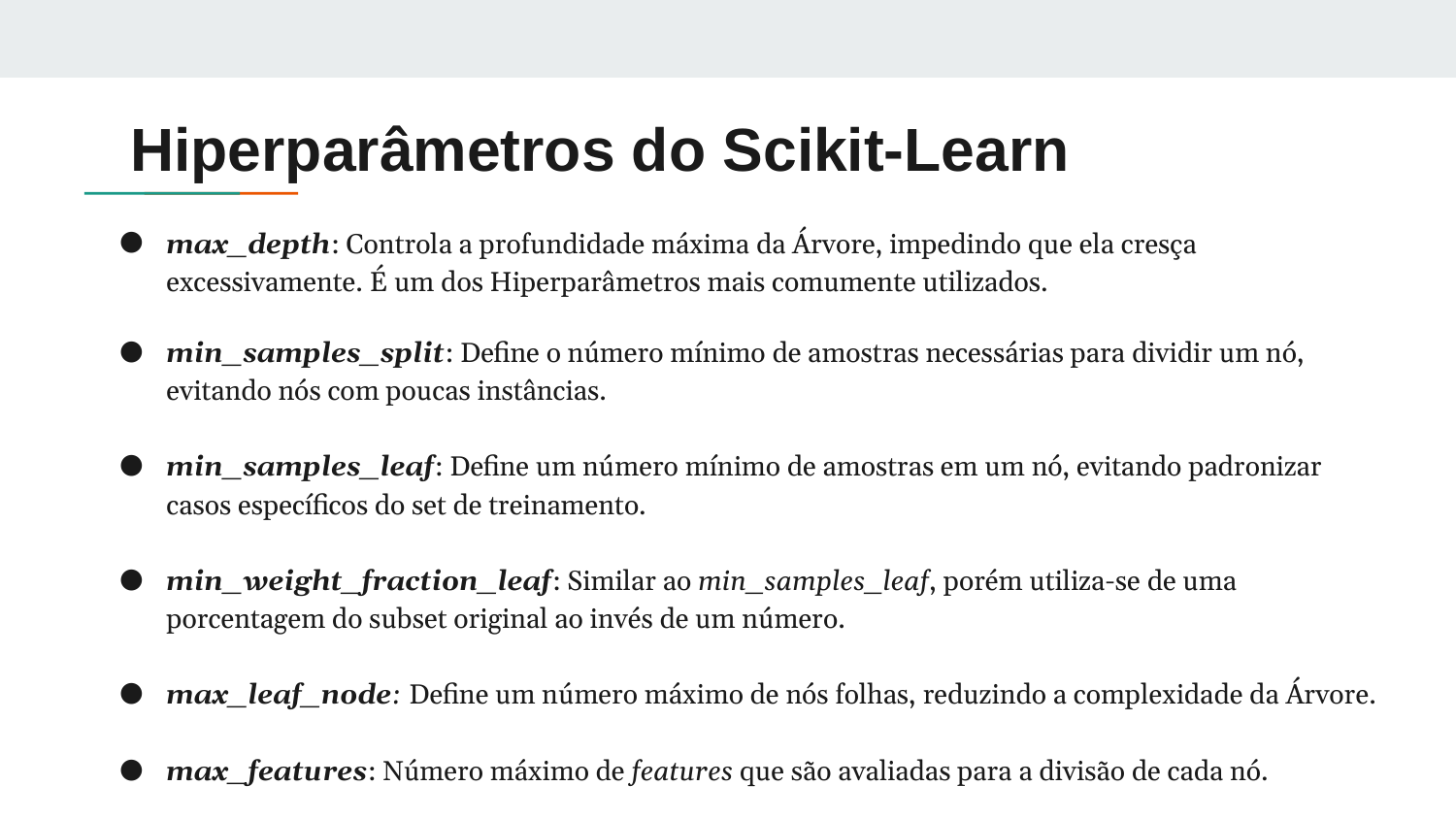

# Hiperparâmetros do Scikit-Learn
max_depth: Controla a profundidade máxima da Árvore, impedindo que ela cresça excessivamente. É um dos Hiperparâmetros mais comumente utilizados.
min_samples_split: Define o número mínimo de amostras necessárias para dividir um nó, evitando nós com poucas instâncias.
min_samples_leaf: Define um número mínimo de amostras em um nó, evitando padronizar casos específicos do set de treinamento.
min_weight_fraction_leaf: Similar ao min_samples_leaf, porém utiliza-se de uma porcentagem do subset original ao invés de um número.
max_leaf_node: Define um número máximo de nós folhas, reduzindo a complexidade da Árvore.
max_features: Número máximo de features que são avaliadas para a divisão de cada nó.